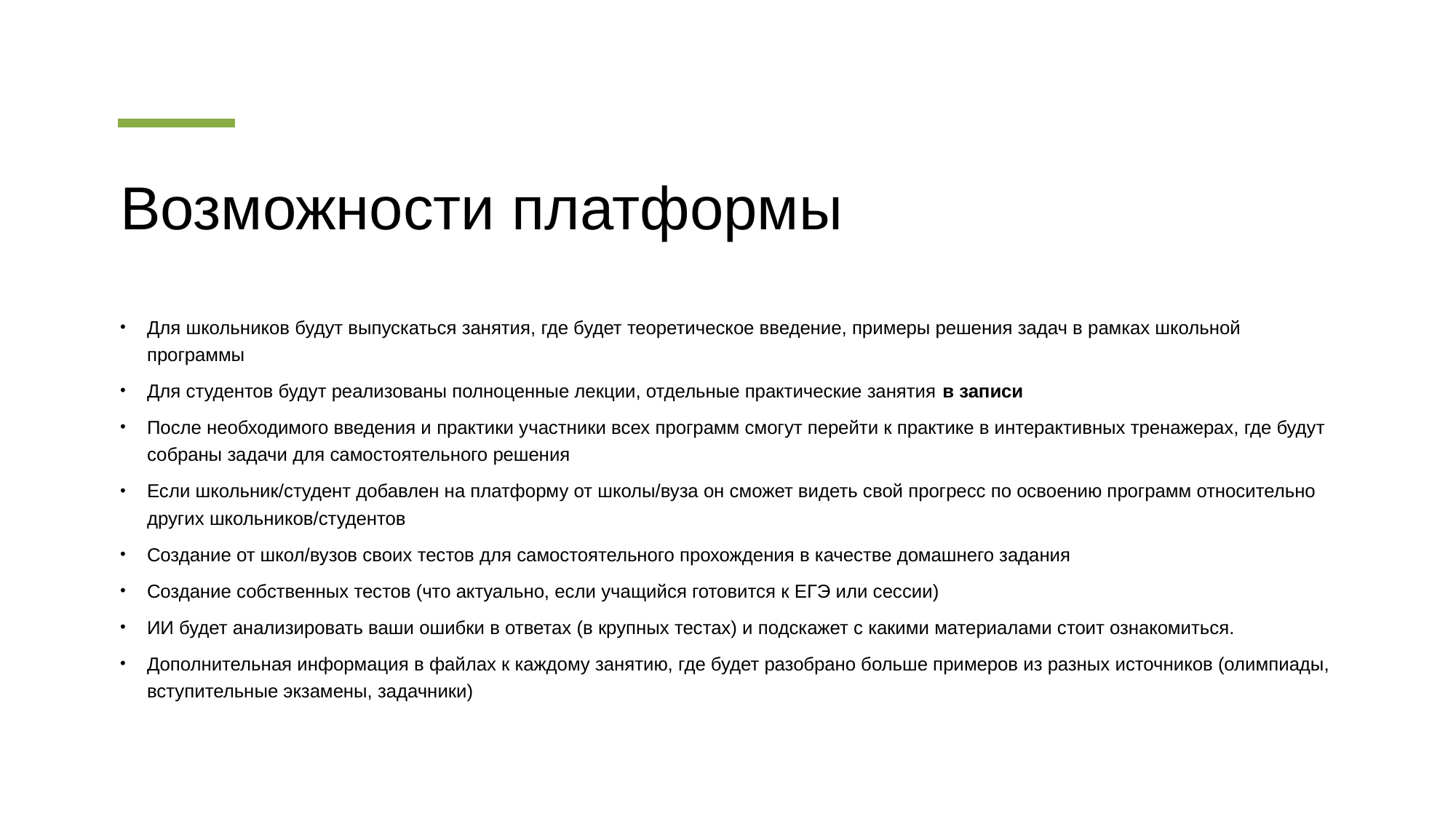

# Возможности платформы
Для школьников будут выпускаться занятия, где будет теоретическое введение, примеры решения задач в рамках школьной программы
Для студентов будут реализованы полноценные лекции, отдельные практические занятия в записи
После необходимого введения и практики участники всех программ смогут перейти к практике в интерактивных тренажерах, где будут собраны задачи для самостоятельного решения
Если школьник/студент добавлен на платформу от школы/вуза он сможет видеть свой прогресс по освоению программ относительно других школьников/студентов
Создание от школ/вузов своих тестов для самостоятельного прохождения в качестве домашнего задания
Создание собственных тестов (что актуально, если учащийся готовится к ЕГЭ или сессии)
ИИ будет анализировать ваши ошибки в ответах (в крупных тестах) и подскажет с какими материалами стоит ознакомиться.
Дополнительная информация в файлах к каждому занятию, где будет разобрано больше примеров из разных источников (олимпиады, вступительные экзамены, задачники)